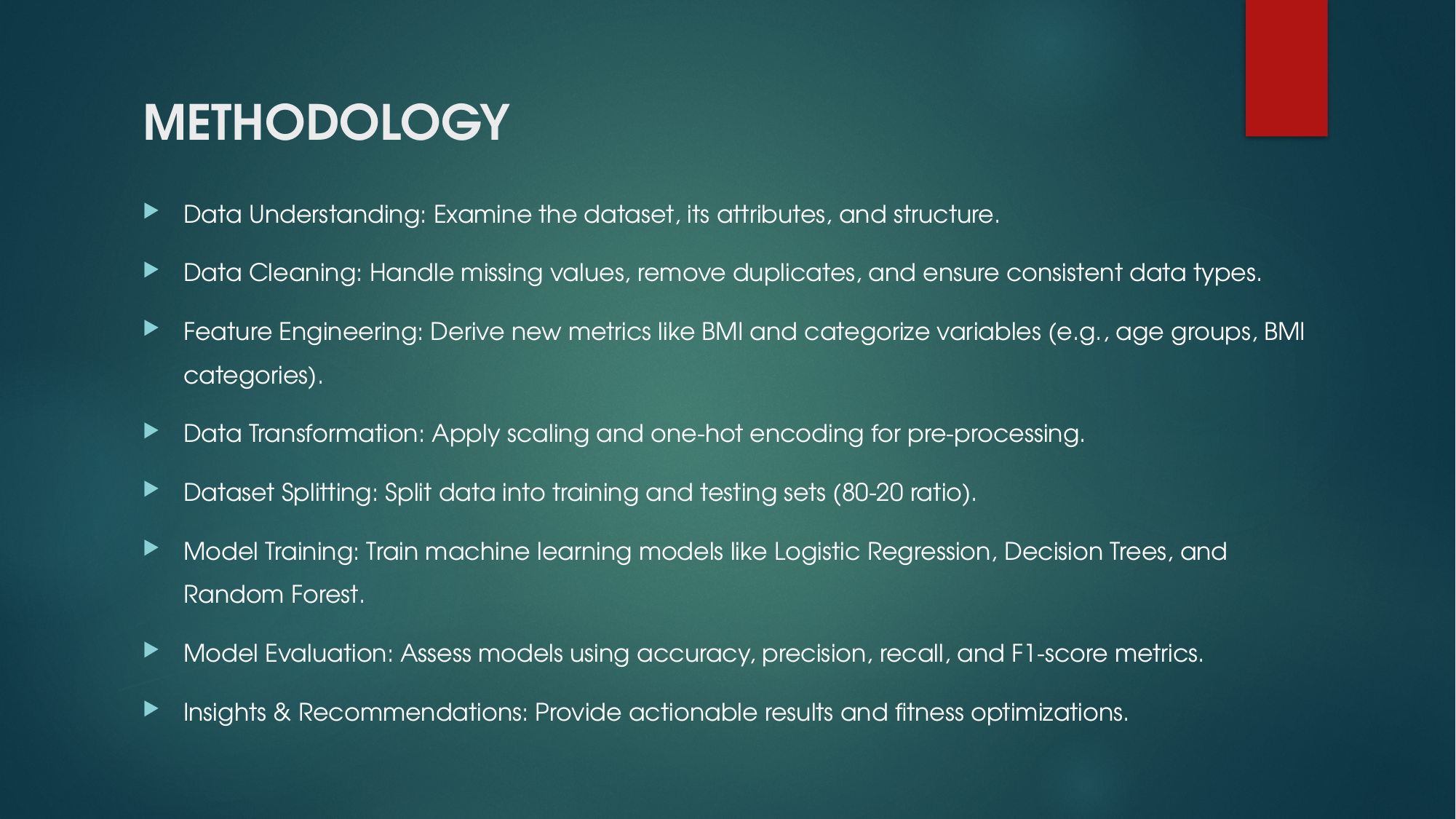

# METHODOLOGY
Data Understanding: Examine the dataset, its attributes, and structure.
Data Cleaning: Handle missing values, remove duplicates, and ensure consistent data types.
Feature Engineering: Derive new metrics like BMI and categorize variables (e.g., age groups, BMI categories).
Data Transformation: Apply scaling and one-hot encoding for pre-processing.
Dataset Splitting: Split data into training and testing sets (80-20 ratio).
Model Training: Train machine learning models like Logistic Regression, Decision Trees, and Random Forest.
Model Evaluation: Assess models using accuracy, precision, recall, and F1-score metrics.
Insights & Recommendations: Provide actionable results and fitness optimizations.